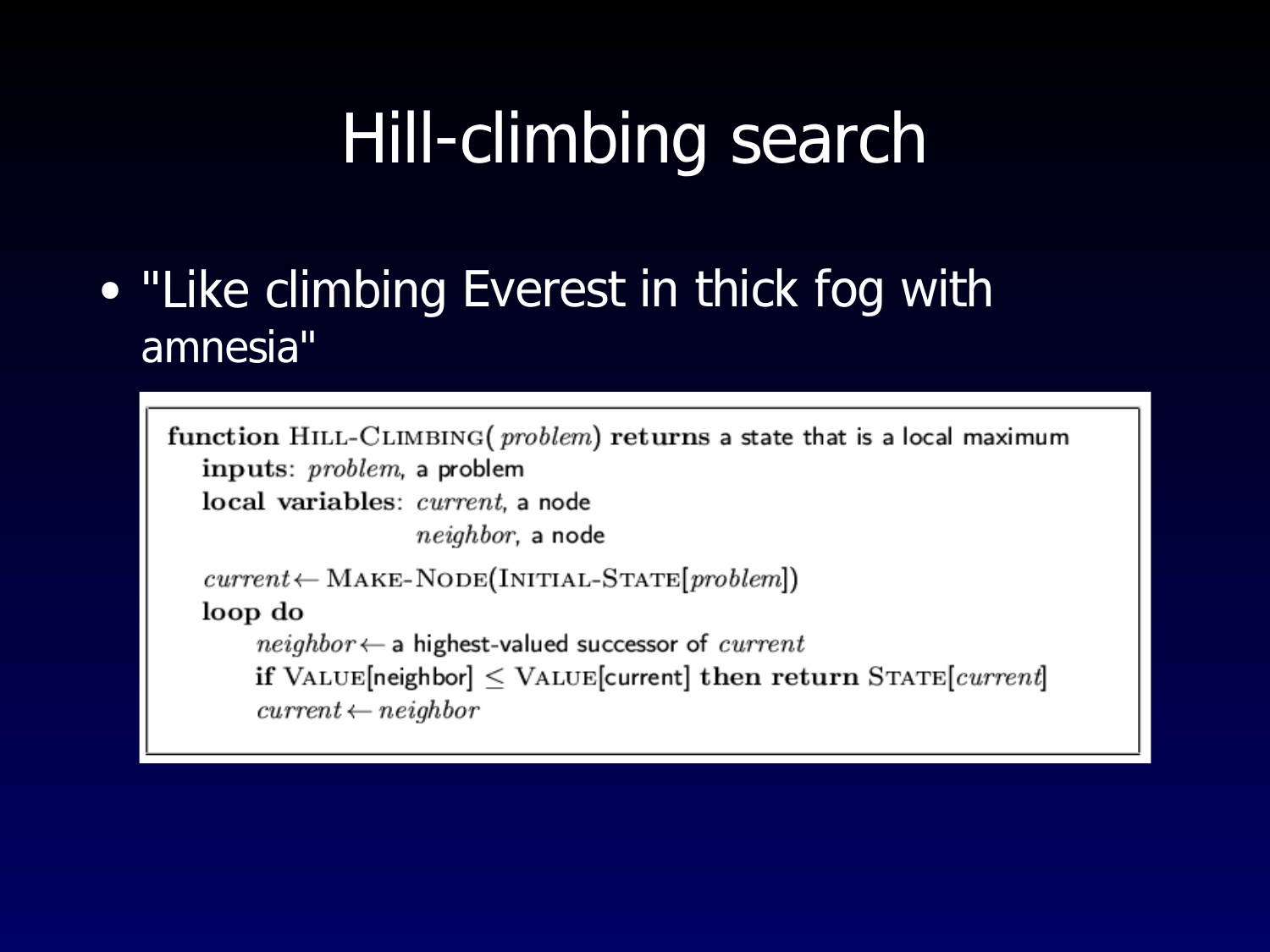

Hill-climbing
search
•
"Like climbing
amnesia"
Everest
in
thick
fog
with